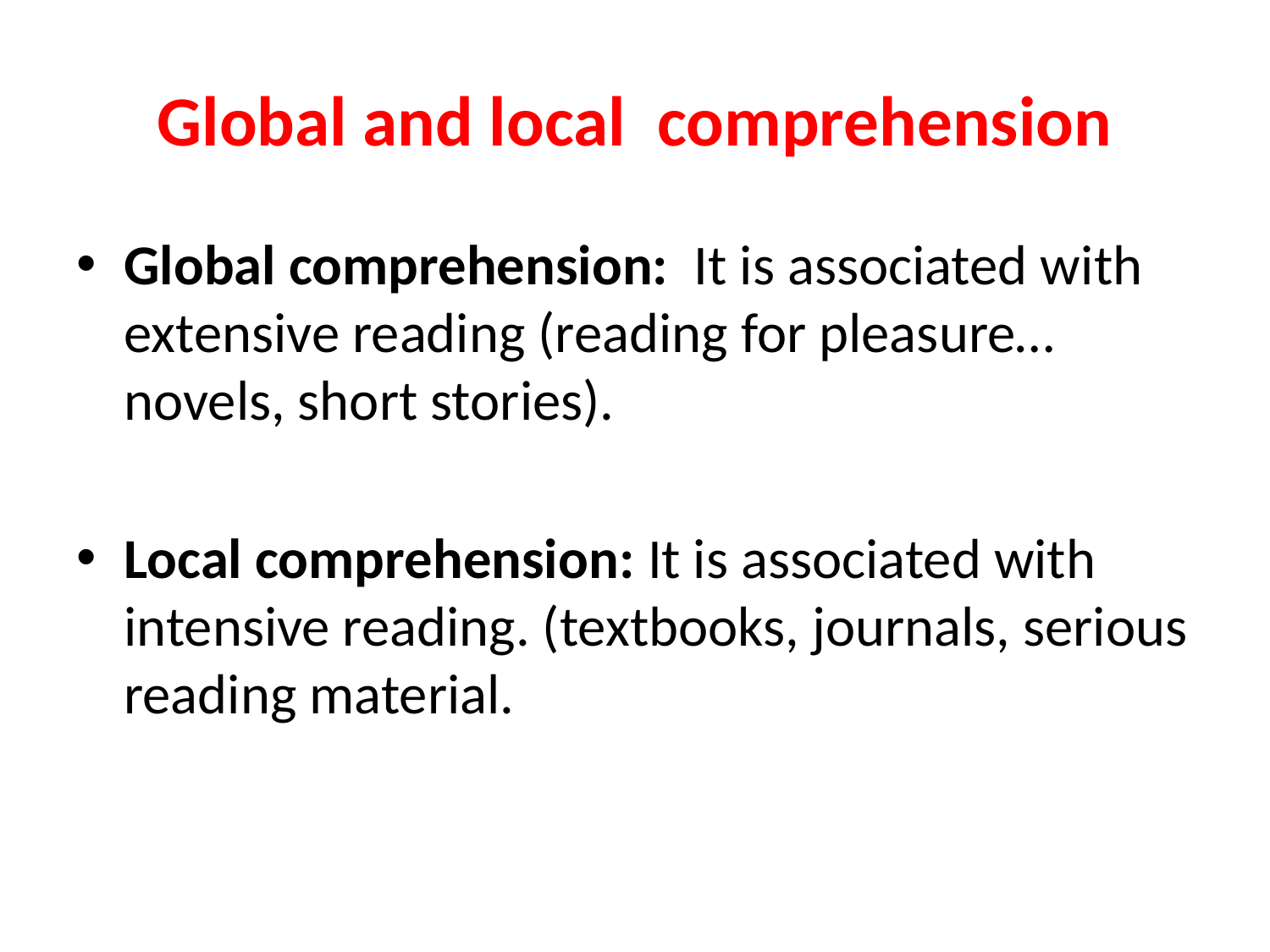

# Global and local  comprehension
Global comprehension:  It is associated with extensive reading (reading for pleasure…novels, short stories).

Local comprehension: It is associated with intensive reading. (textbooks, journals, serious reading material.